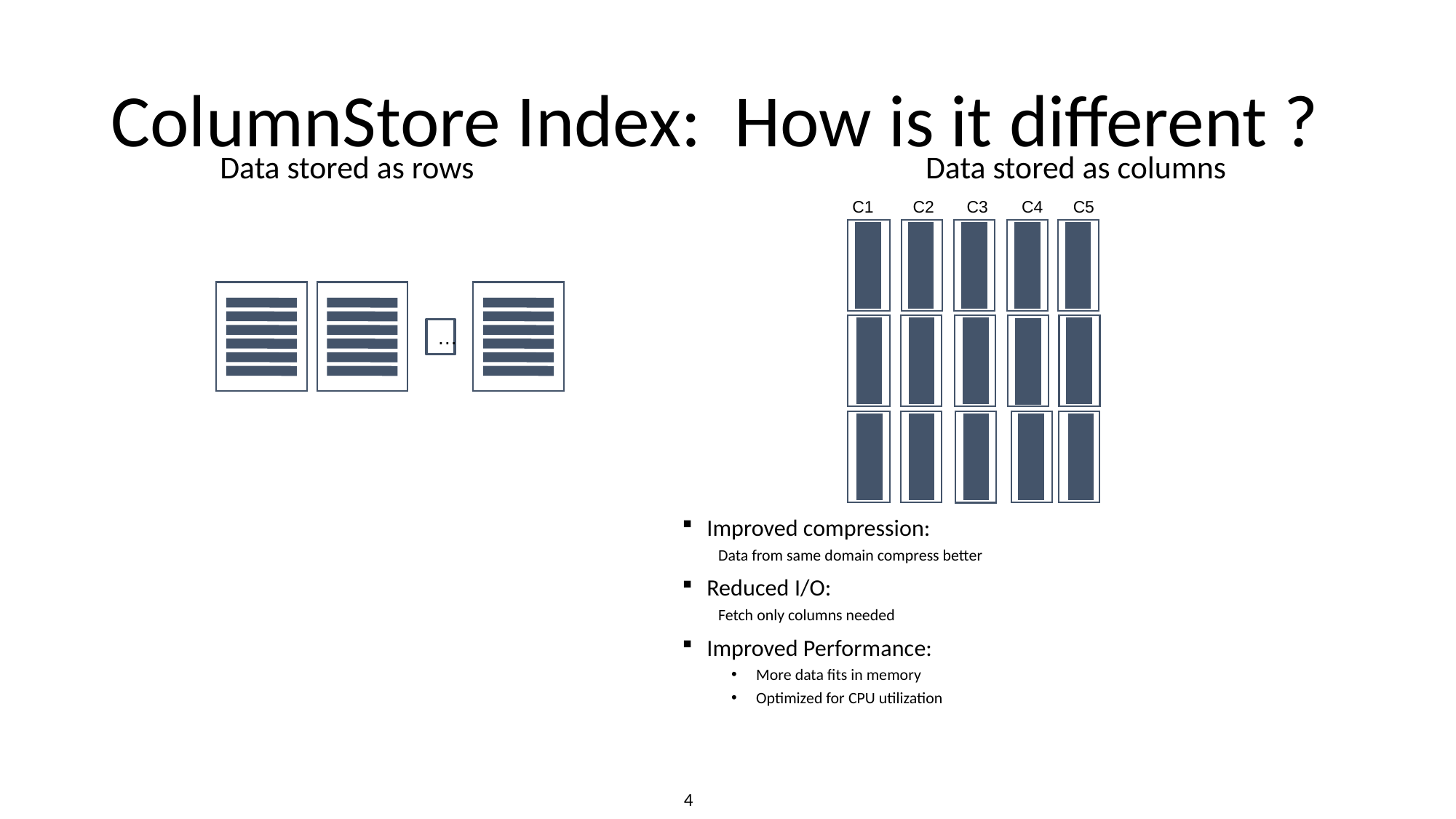

# ColumnStore Index:  How is it different ?
Data stored as columns
Data stored as rows
C1

C3

C4

C5

C2

…
Improved compression:
Data from same domain compress better
Reduced I/O:
Fetch only columns needed
Improved Performance:
More data fits in memory
Optimized for CPU utilization